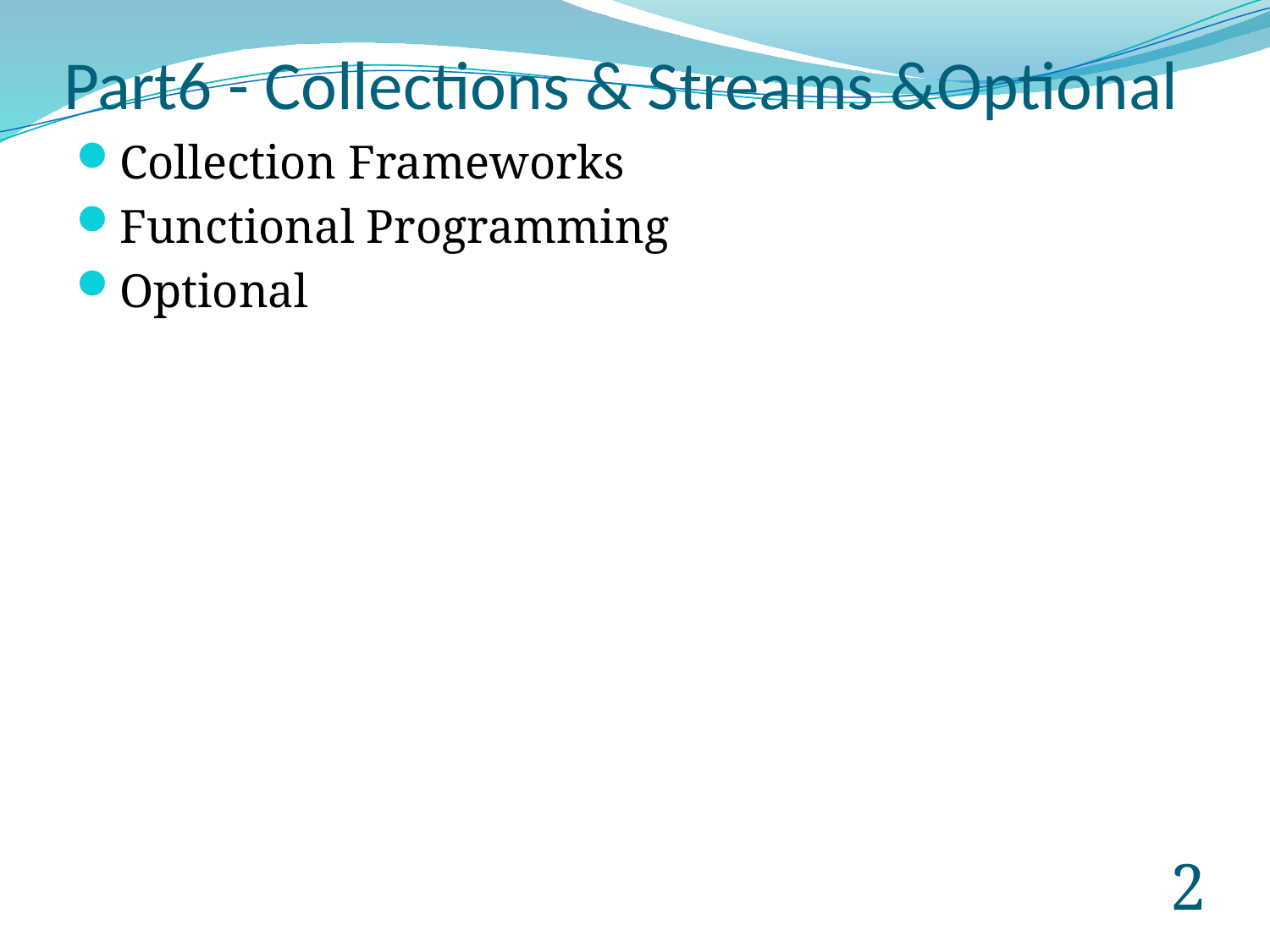

# Part6 - Collections & Streams &Optional
Collection Frameworks
Functional Programming
Optional

2